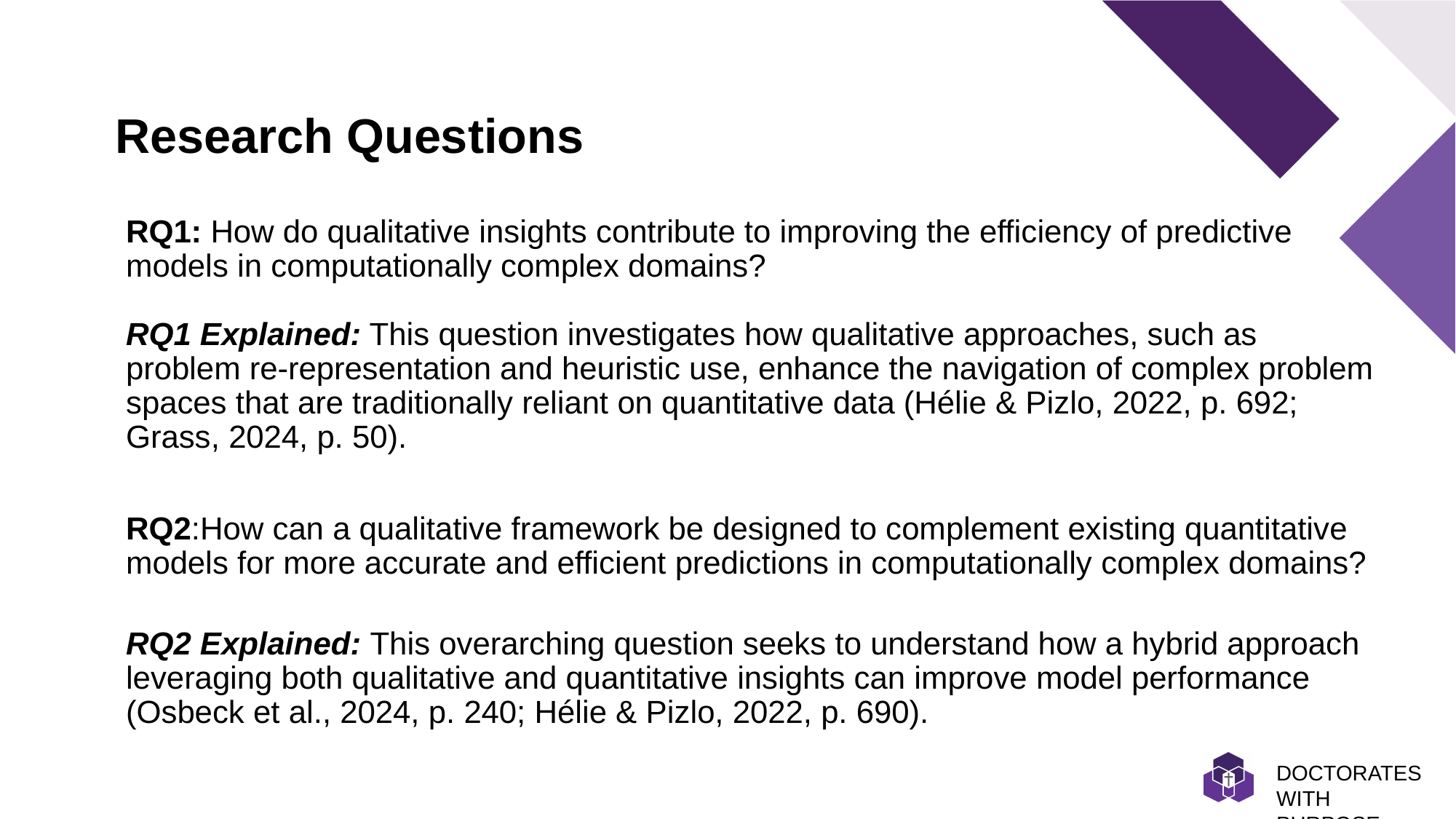

#
Research Questions
RQ1: How do qualitative insights contribute to improving the efficiency of predictive models in computationally complex domains?

RQ1 Explained: This question investigates how qualitative approaches, such as problem re-representation and heuristic use, enhance the navigation of complex problem spaces that are traditionally reliant on quantitative data (Hélie & Pizlo, 2022, p. 692; Grass, 2024, p. 50).

RQ2:How can a qualitative framework be designed to complement existing quantitative models for more accurate and efficient predictions in computationally complex domains?

RQ2 Explained: This overarching question seeks to understand how a hybrid approach leveraging both qualitative and quantitative insights can improve model performance (Osbeck et al., 2024, p. 240; Hélie & Pizlo, 2022, p. 690).

DOCTORATES WITH PURPOSE